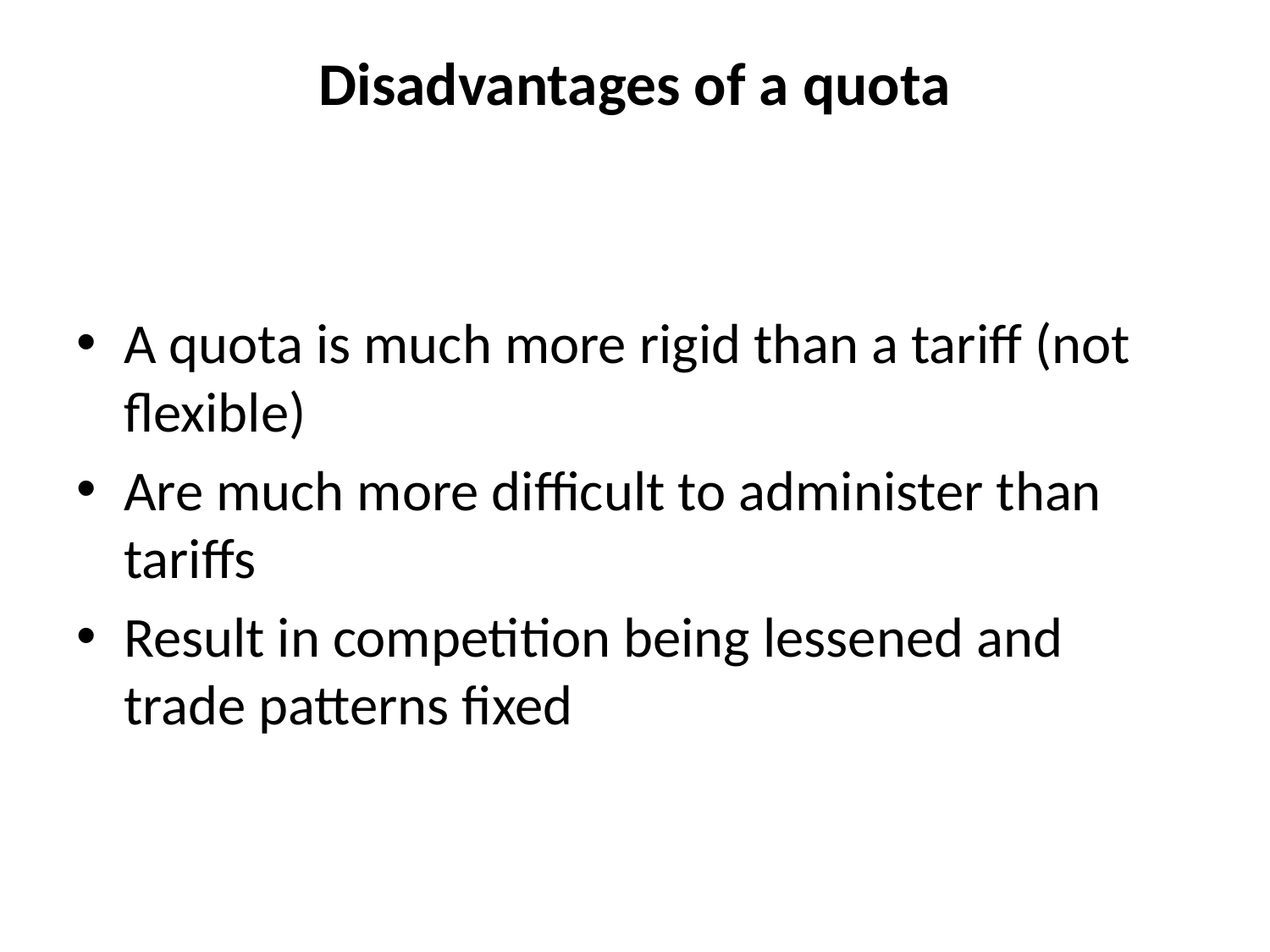

# Disadvantages of a quota

A quota is much more rigid than a tariff (not flexible)
Are much more difficult to administer than tariffs
Result in competition being lessened and trade patterns fixed